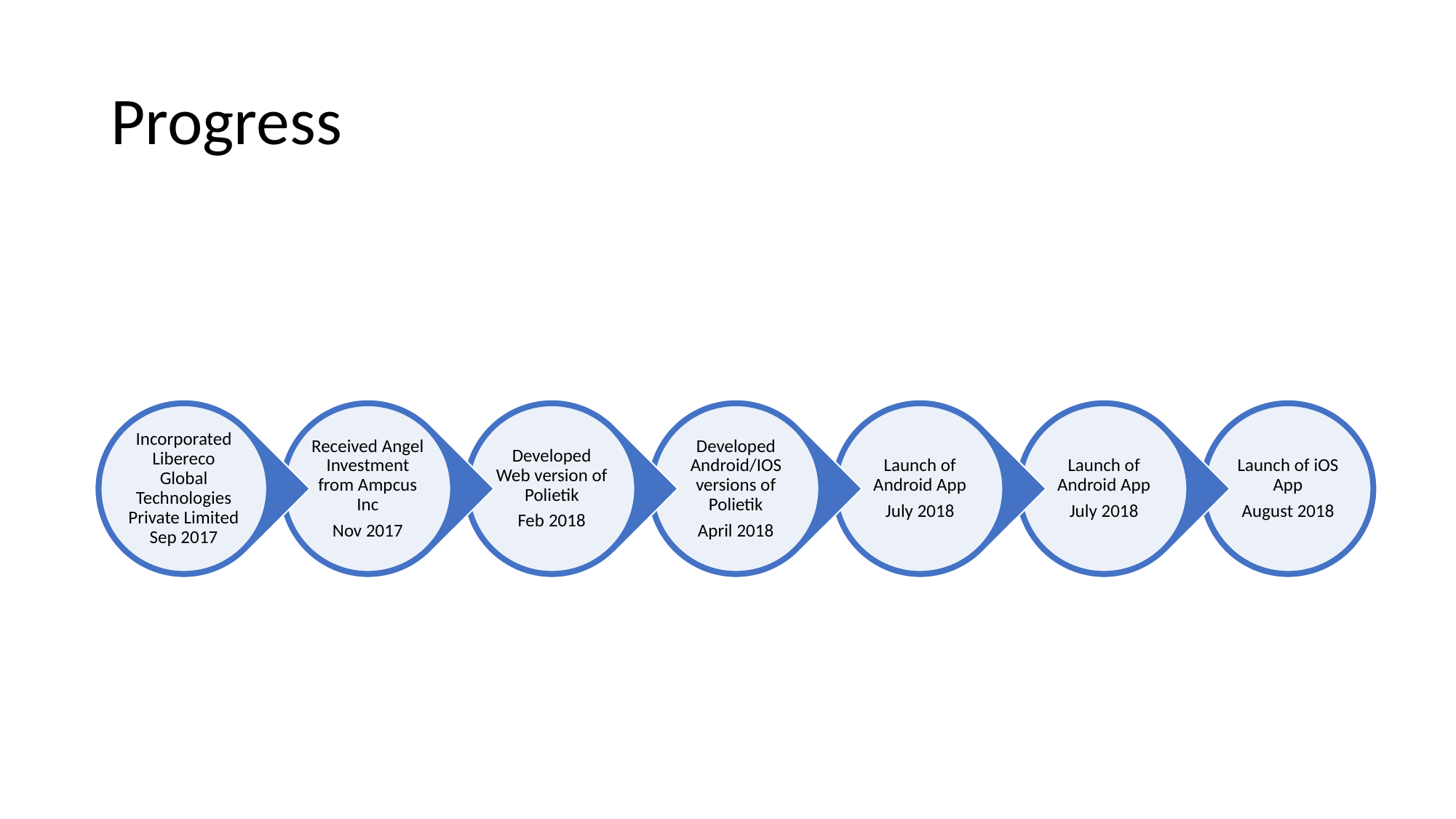

# Progress
Launch of iOS App
August 2018
Launch of Android App
July 2018
Launch of Android App
July 2018
Developed Android/IOS versions of Polietik
April 2018
Developed Web version of Polietik
Feb 2018
Received Angel Investment from Ampcus Inc
Nov 2017
Incorporated Libereco Global Technologies Private Limited Sep 2017